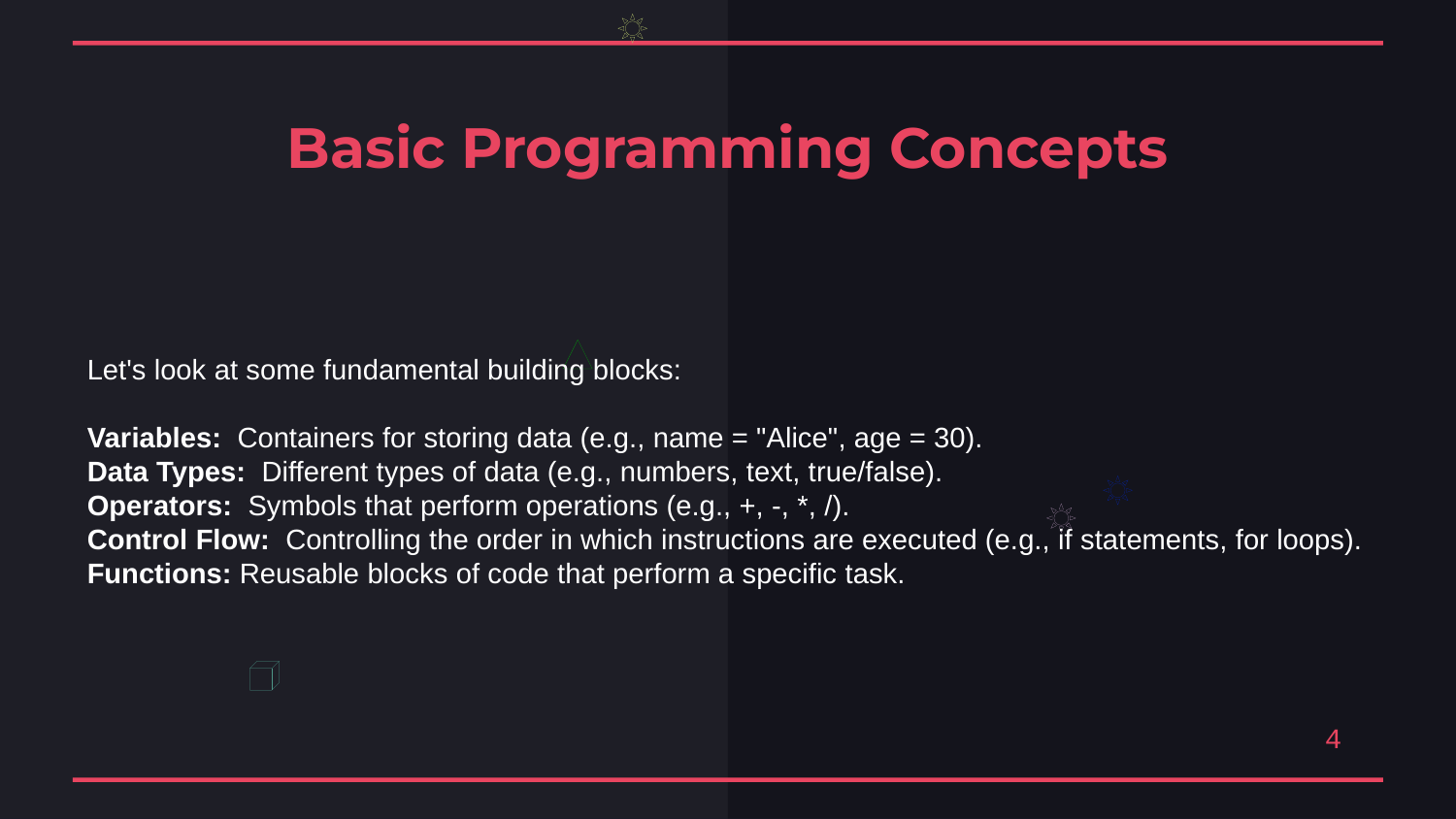

Basic Programming Concepts
Let's look at some fundamental building blocks:

Variables:  Containers for storing data (e.g., name = "Alice", age = 30).
Data Types:  Different types of data (e.g., numbers, text, true/false).
Operators:  Symbols that perform operations (e.g., +, -, *, /).
Control Flow:  Controlling the order in which instructions are executed (e.g., if statements, for loops).
Functions: Reusable blocks of code that perform a specific task.

4